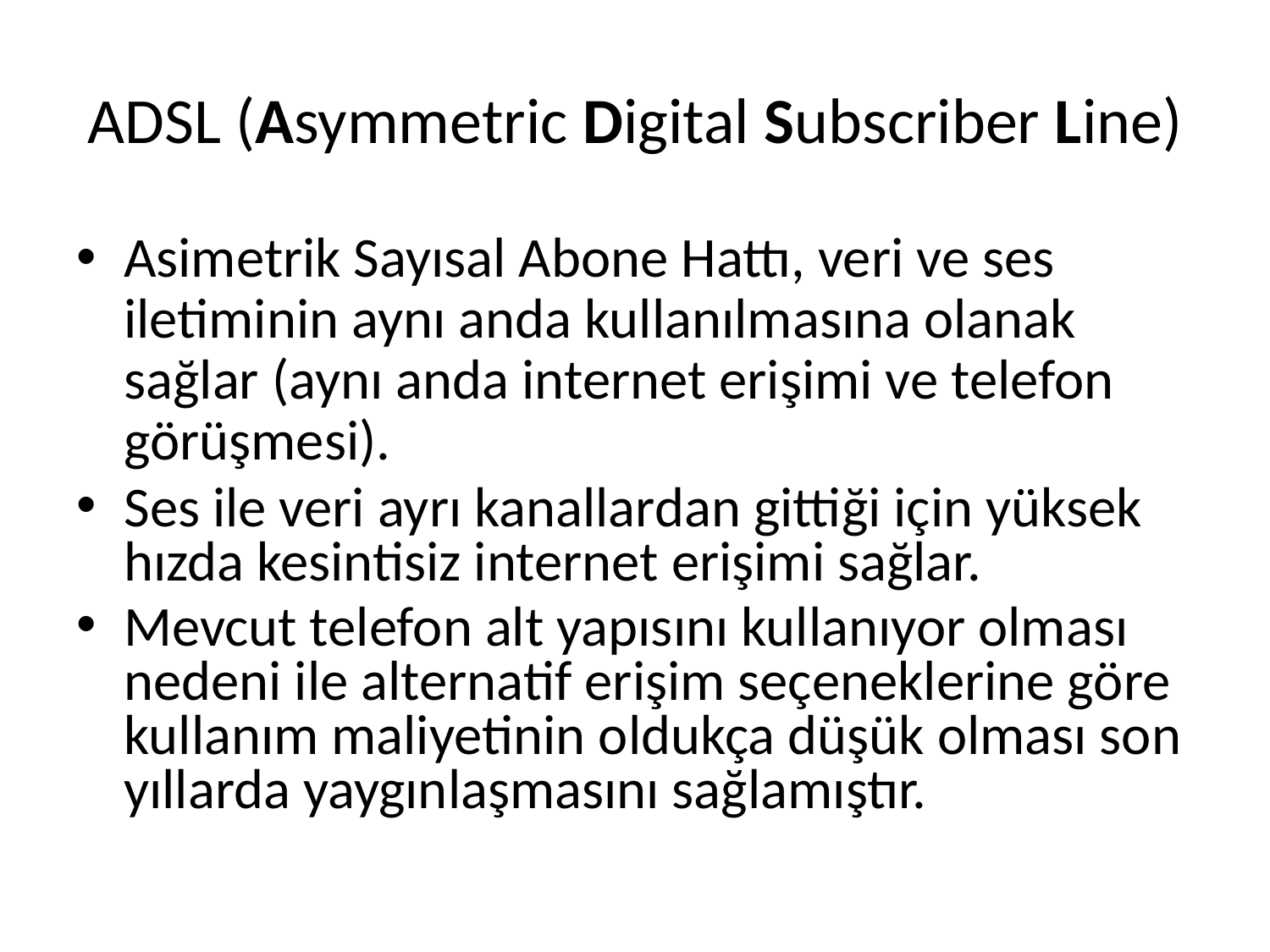

# ADSL (Asymmetric Digital Subscriber Line)
Asimetrik Sayısal Abone Hattı, veri ve ses iletiminin aynı anda kullanılmasına olanak sağlar (aynı anda internet erişimi ve telefon görüşmesi).
Ses ile veri ayrı kanallardan gittiği için yüksek hızda kesintisiz internet erişimi sağlar.
Mevcut telefon alt yapısını kullanıyor olması nedeni ile alternatif erişim seçeneklerine göre kullanım maliyetinin oldukça düşük olması son yıllarda yaygınlaşmasını sağlamıştır.